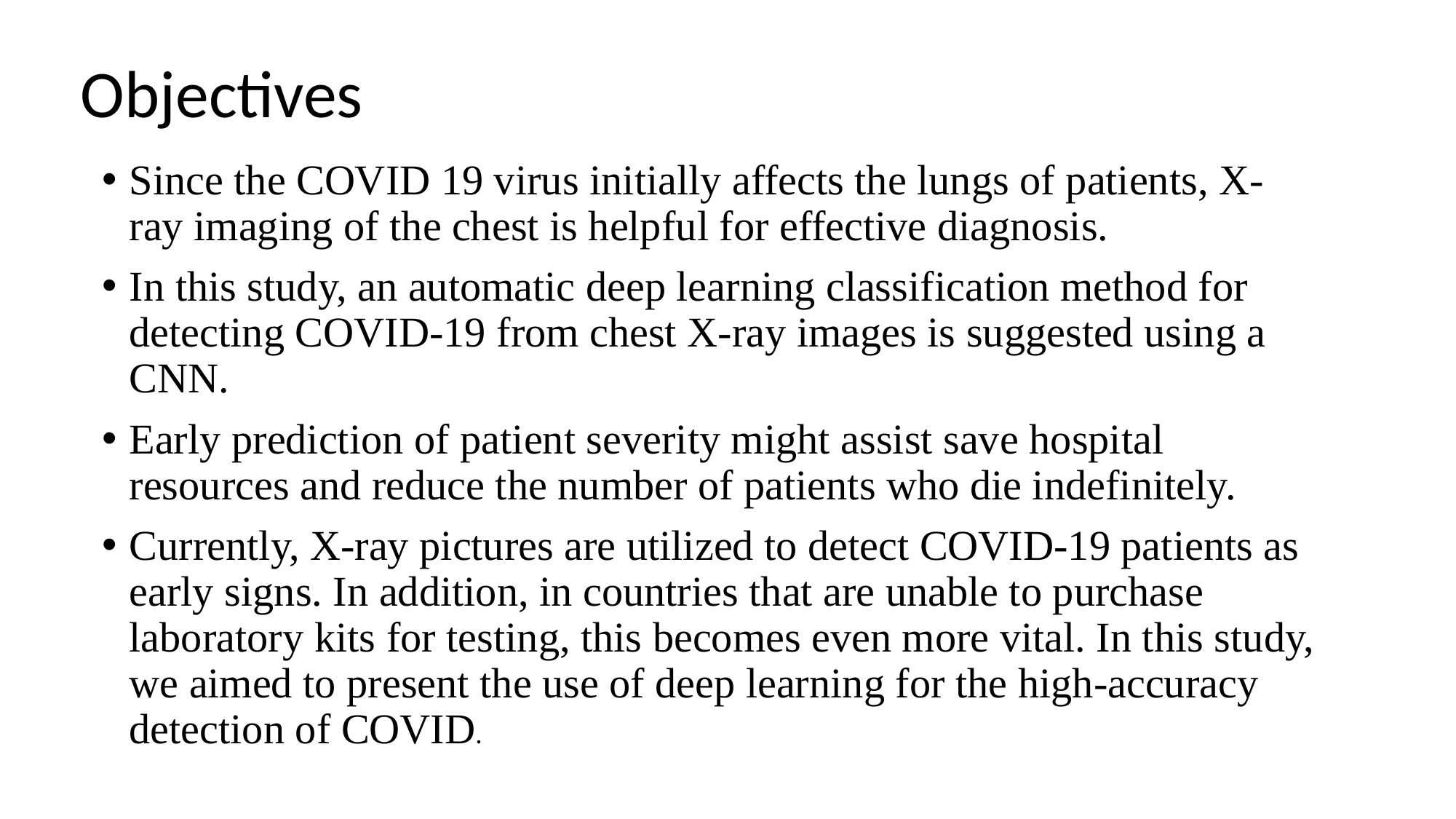

# Objectives
Since the COVID 19 virus initially affects the lungs of patients, X-ray imaging of the chest is helpful for effective diagnosis.
In this study, an automatic deep learning classification method for detecting COVID-19 from chest X-ray images is suggested using a CNN.
Early prediction of patient severity might assist save hospital resources and reduce the number of patients who die indefinitely.
Currently, X-ray pictures are utilized to detect COVID-19 patients as early signs. In addition, in countries that are unable to purchase laboratory kits for testing, this becomes even more vital. In this study, we aimed to present the use of deep learning for the high-accuracy detection of COVID.